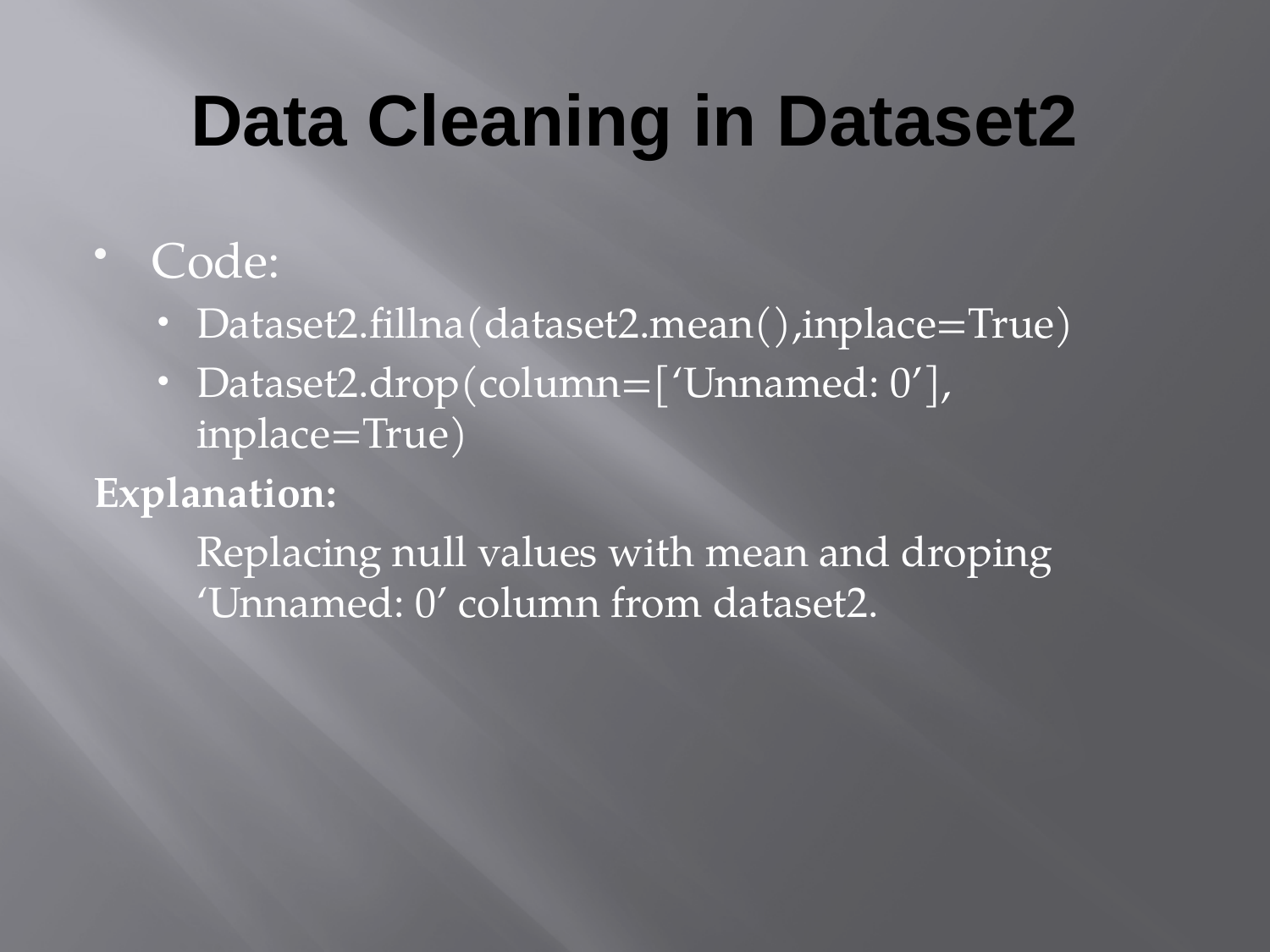

# Data Cleaning in Dataset2
Code:
Dataset2.fillna(dataset2.mean(),inplace=True)
Dataset2.drop(column=[‘Unnamed: 0’], inplace=True)
Explanation:
	Replacing null values with mean and droping  ‘Unnamed: 0’ column from dataset2.